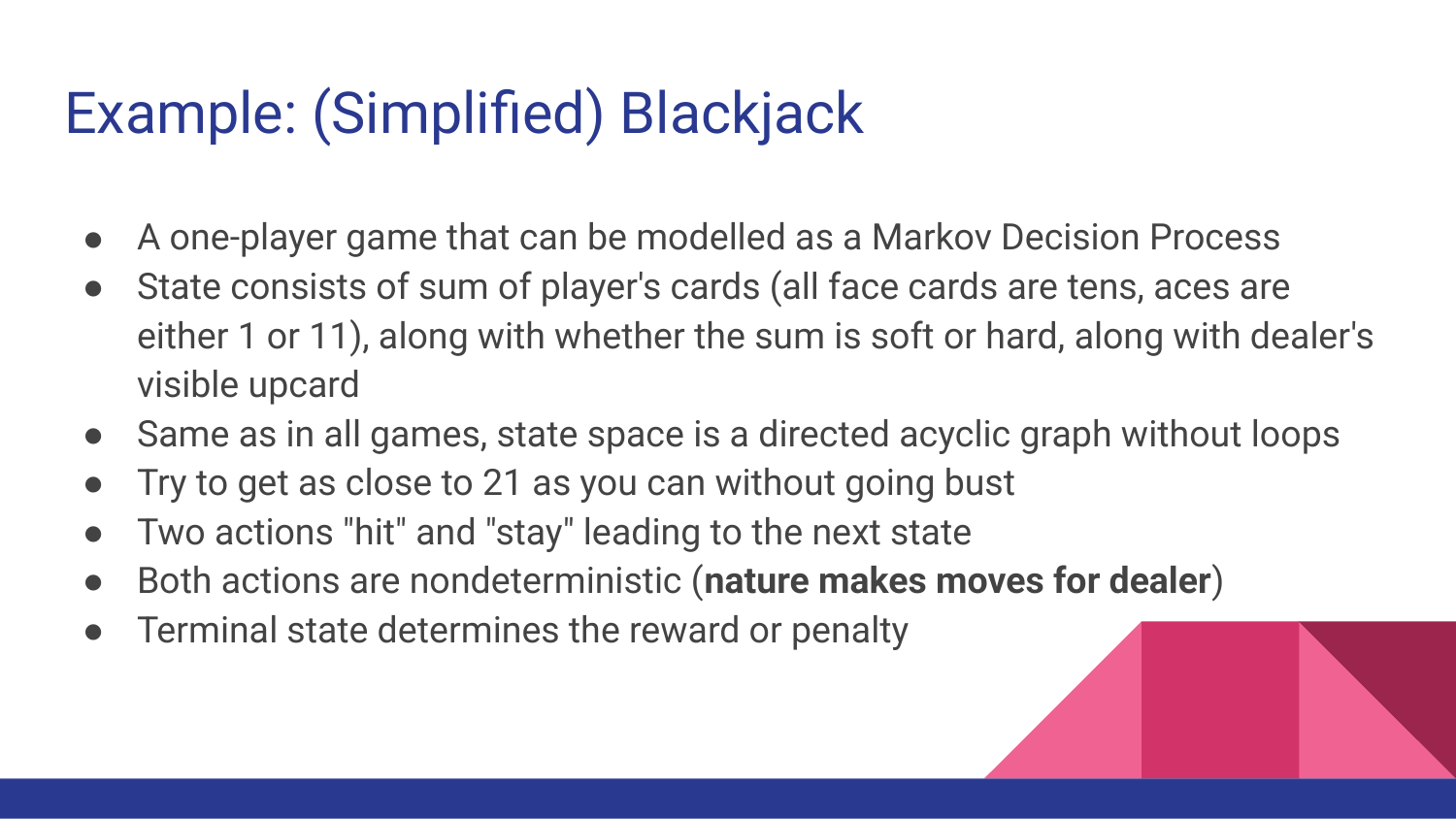

# Example: (Simplified) Blackjack
A one-player game that can be modelled as a Markov Decision Process
State consists of sum of player's cards (all face cards are tens, aces are either 1 or 11), along with whether the sum is soft or hard, along with dealer's visible upcard
Same as in all games, state space is a directed acyclic graph without loops
Try to get as close to 21 as you can without going bust
Two actions "hit" and "stay" leading to the next state
Both actions are nondeterministic (nature makes moves for dealer)
Terminal state determines the reward or penalty